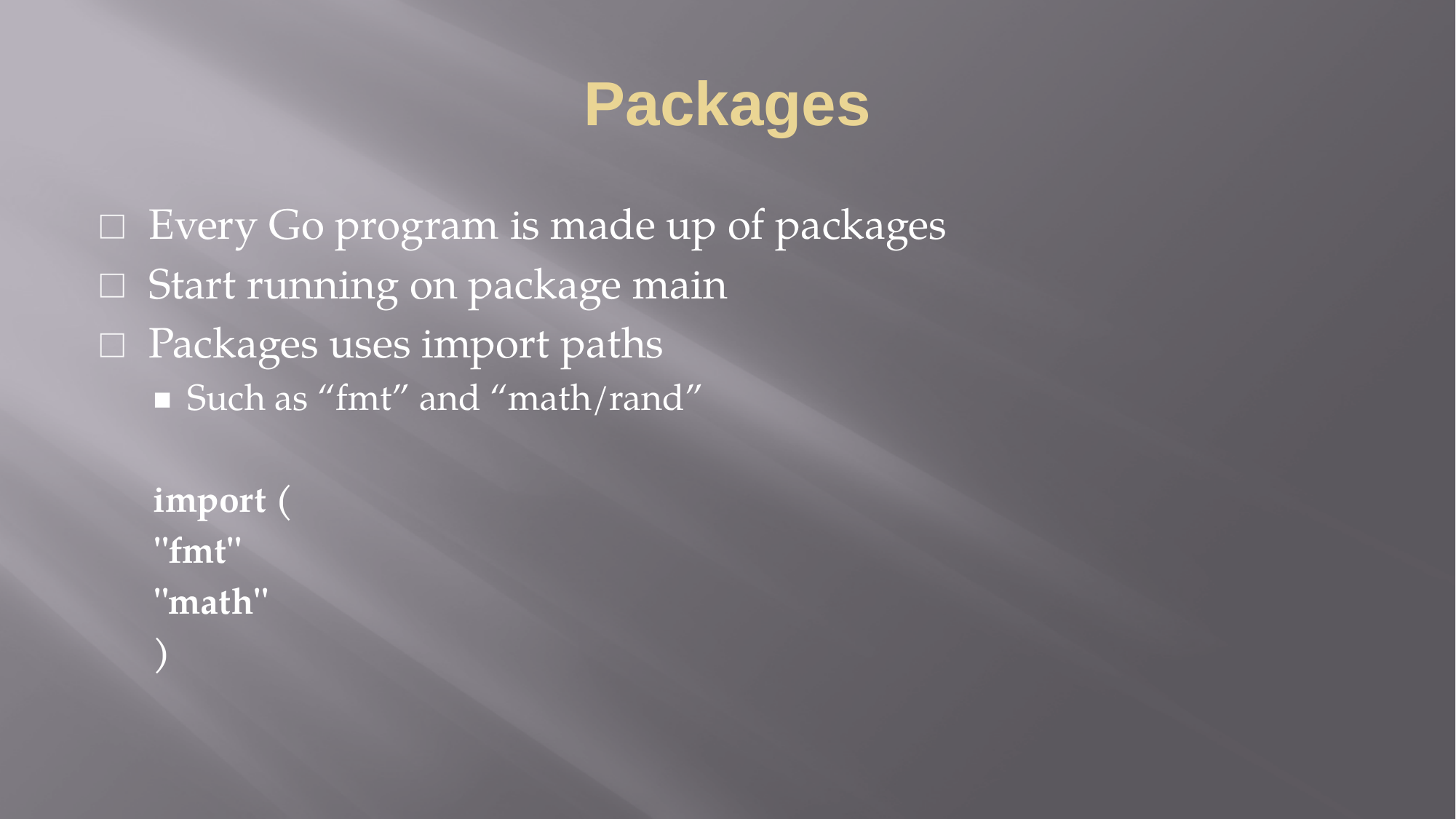

# Packages
Every Go program is made up of packages
Start running on package main
Packages uses import paths
Such as “fmt” and “math/rand”

import (
	"fmt"
	"math"
)